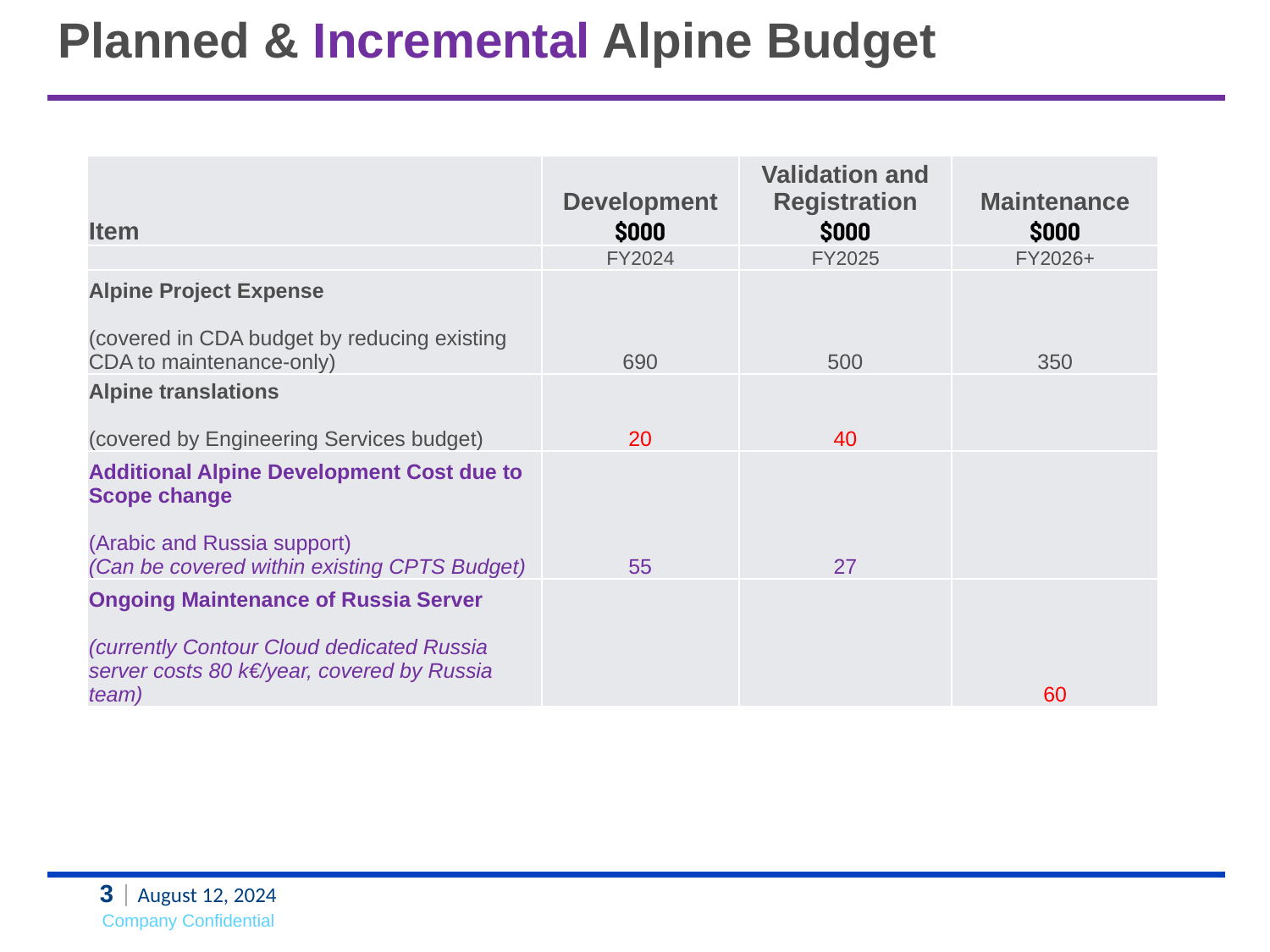

Planned & Incremental Alpine Budget
| Item | Development $000 | Validation and Registration $000 | Maintenance $000 |
| --- | --- | --- | --- |
|  | FY2024 | FY2025 | FY2026+ |
| Alpine Project Expense (covered in CDA budget by reducing existing CDA to maintenance-only) | 690 | 500 | 350 |
| Alpine translations (covered by Engineering Services budget) | 20 | 40 |  |
| Additional Alpine Development Cost due to Scope change (Arabic and Russia support) (Can be covered within existing CPTS Budget) | 55 | 27 |  |
| Ongoing Maintenance of Russia Server (currently Contour Cloud dedicated Russia server costs 80 k€/year, covered by Russia team) |  |  | 60 |